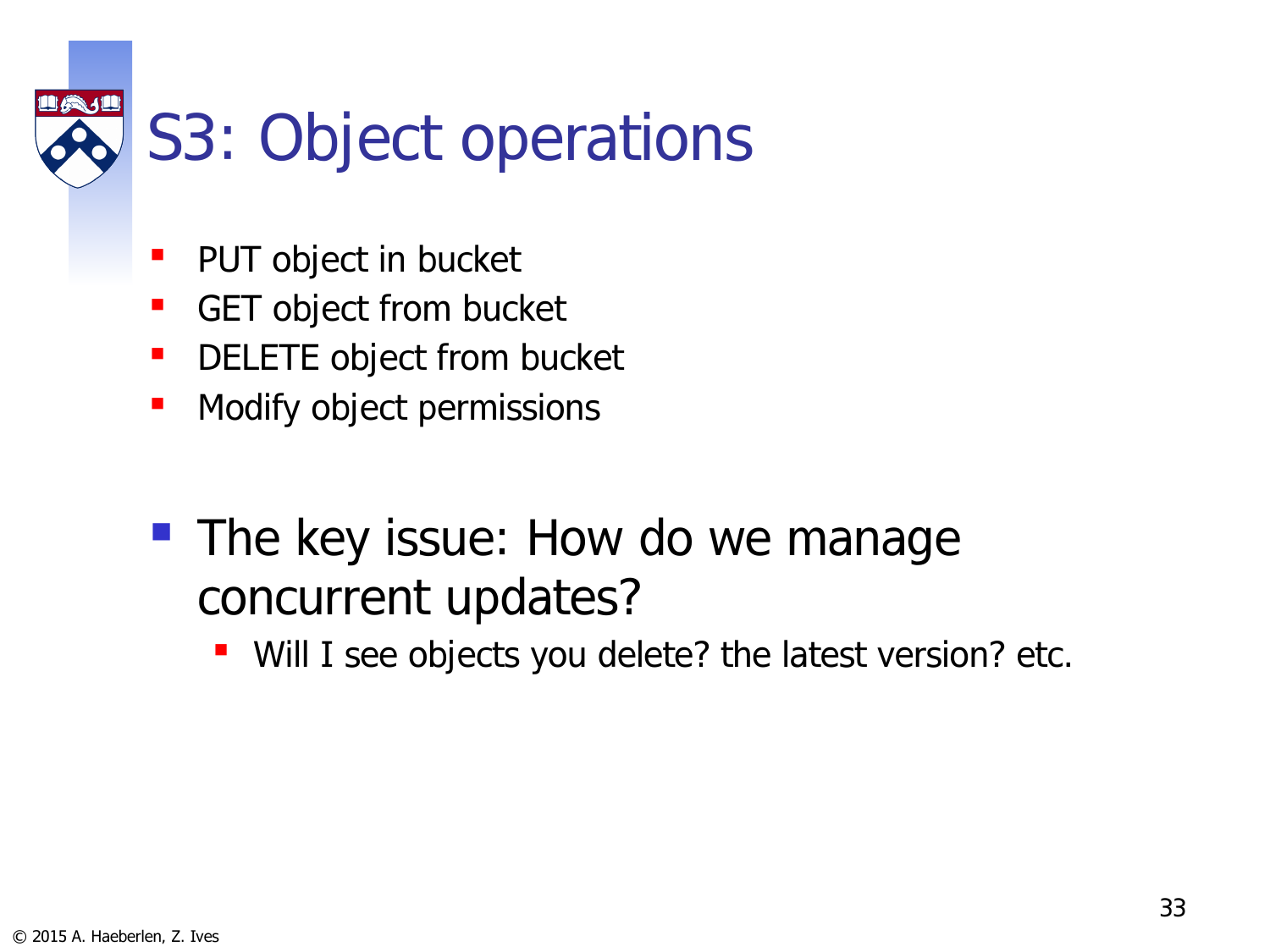

# S3: Object operations
PUT object in bucket
GET object from bucket
DELETE object from bucket
Modify object permissions

The key issue: How do we manage concurrent updates?
Will I see objects you delete? the latest version? etc.
33